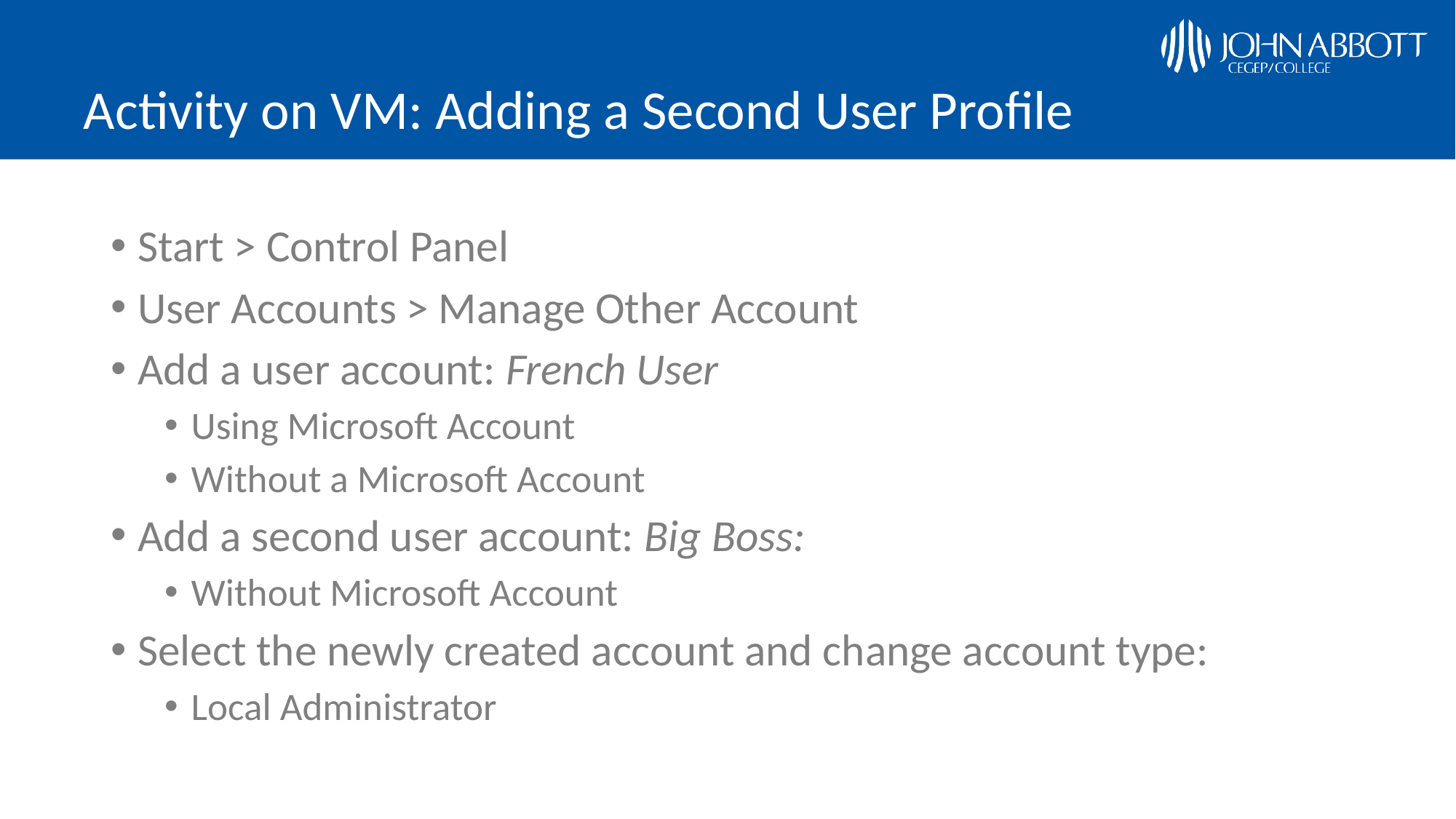

# Activity on VM: Adding a Second User Profile
Start > Control Panel
User Accounts > Manage Other Account
Add a user account: French User
Using Microsoft Account
Without a Microsoft Account
Add a second user account: Big Boss:
Without Microsoft Account
Select the newly created account and change account type:
Local Administrator